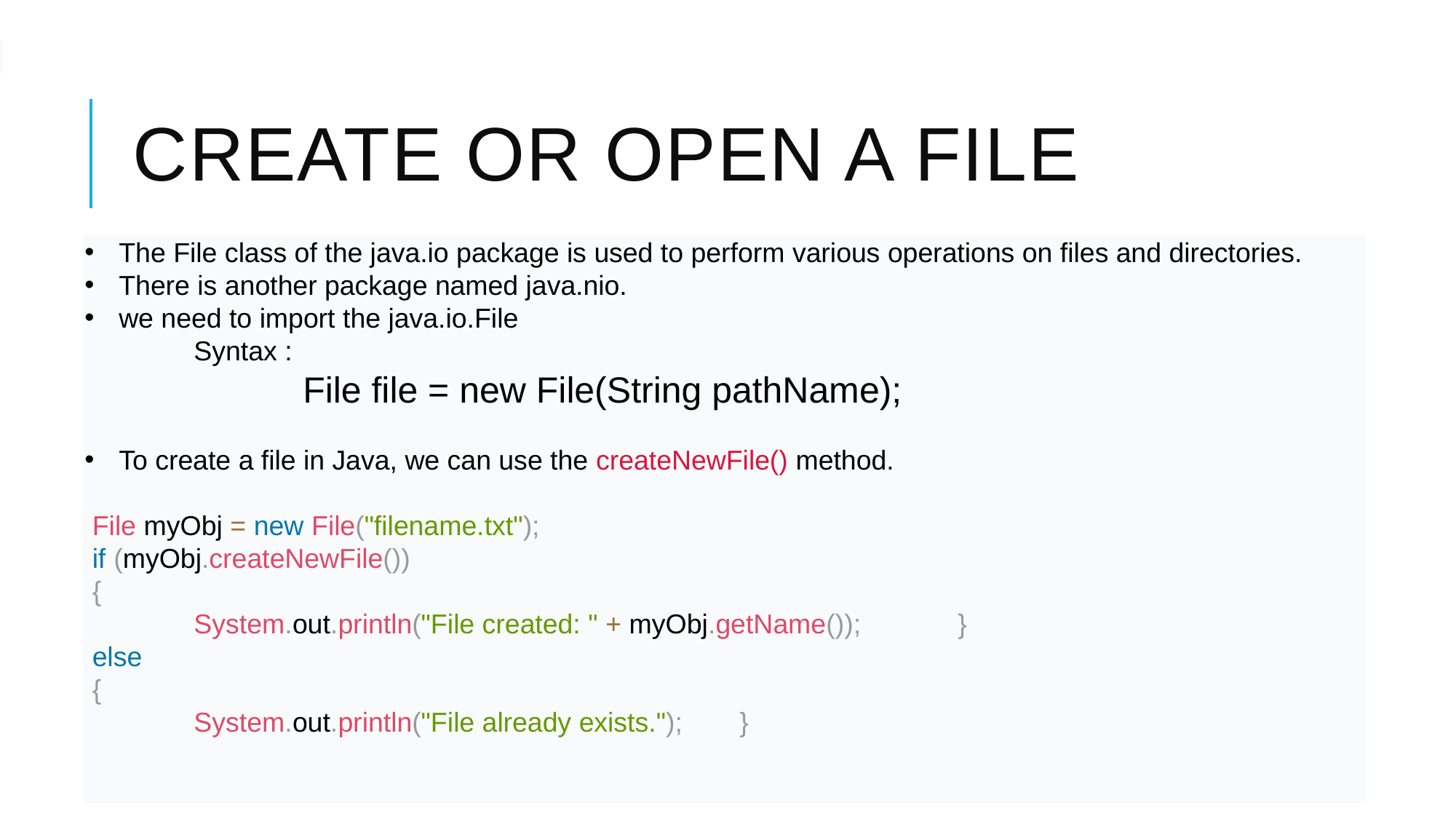

# Create or Open A file
The File class of the java.io package is used to perform various operations on files and directories.
There is another package named java.nio.
we need to import the java.io.File
	Syntax :
		File file = new File(String pathName);

To create a file in Java, we can use the createNewFile() method.

 File myObj = new File("filename.txt");
 if (myObj.createNewFile())
 {
	System.out.println("File created: " + myObj.getName()); 	}
 else
 {
	System.out.println("File already exists.");	}

To create a file in Java, you can use the createNewFile() method.